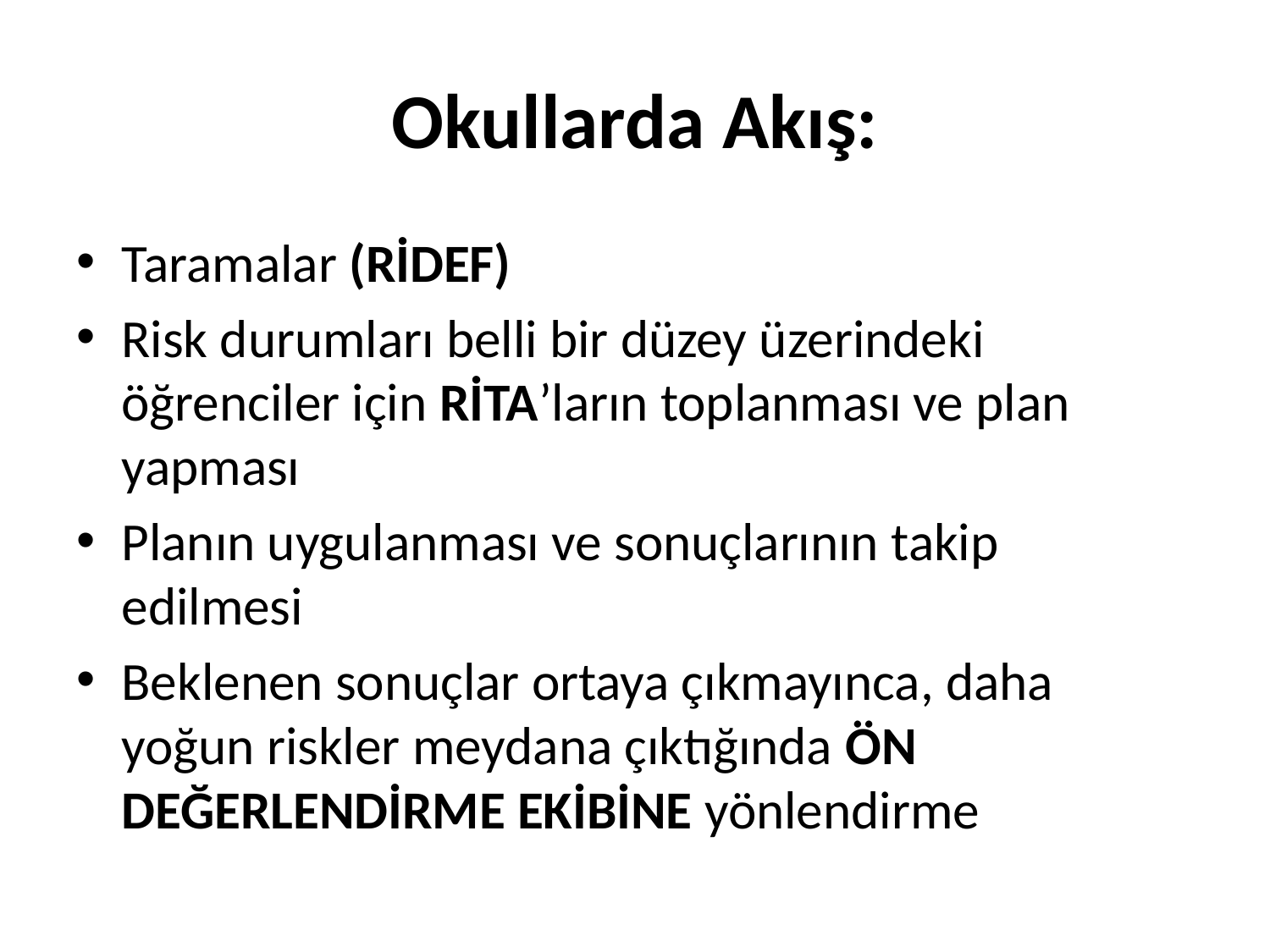

# Okullarda Akış:
Taramalar (RİDEF)
Risk durumları belli bir düzey üzerindeki öğrenciler için RİTA’ların toplanması ve plan yapması
Planın uygulanması ve sonuçlarının takip edilmesi
Beklenen sonuçlar ortaya çıkmayınca, daha yoğun riskler meydana çıktığında ÖN DEĞERLENDİRME EKİBİNE yönlendirme